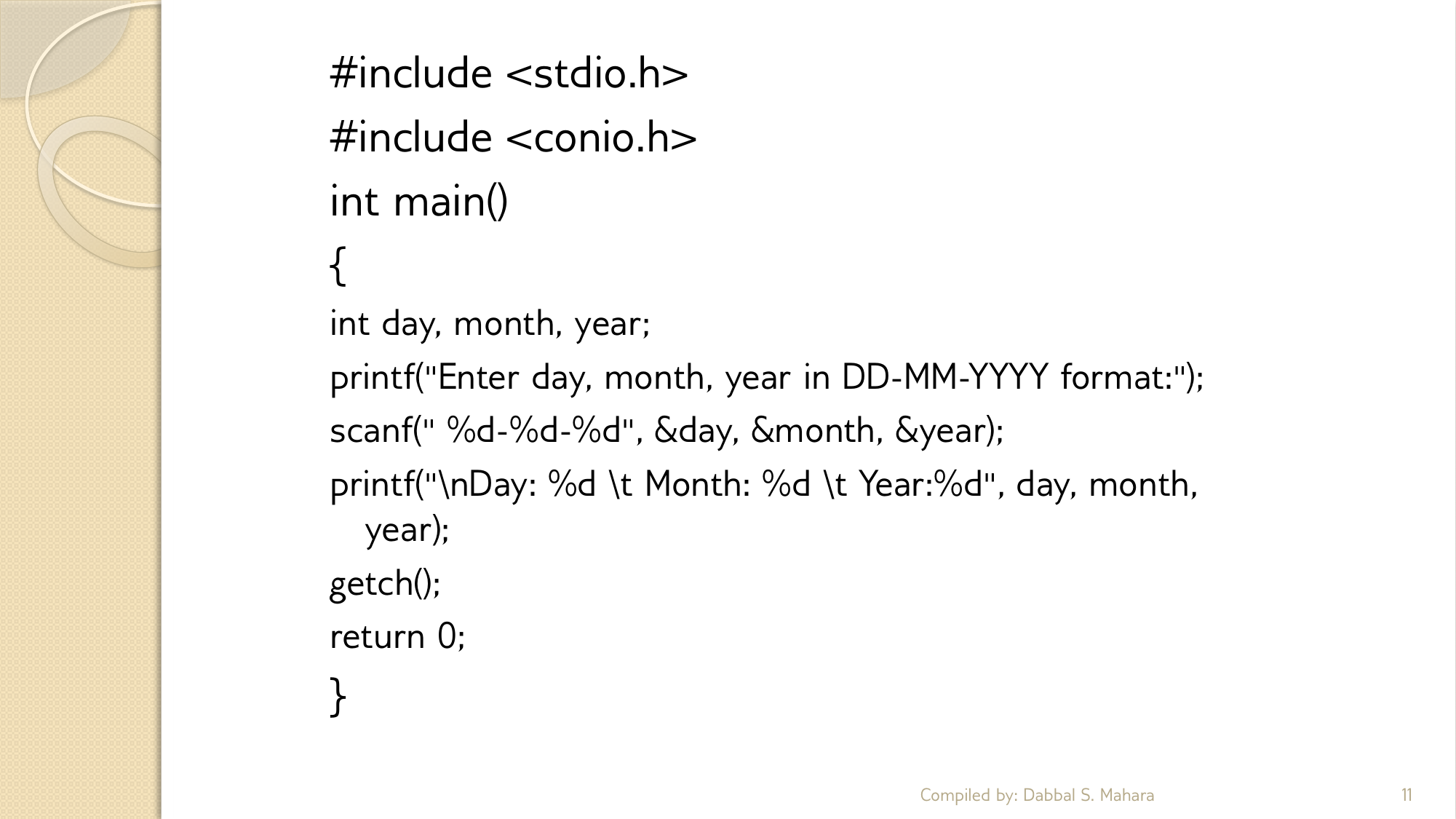

#include <stdio.h>
#include <conio.h>
int main()
{
int day, month, year;
printf("Enter day, month, year in DD-MM-YYYY format:");
scanf(" %d-%d-%d", &day, &month, &year);
printf("\nDay: %d \t Month: %d \t Year:%d", day, month, year);
getch();
return 0;
}
Compiled by: Dabbal S. Mahara
11